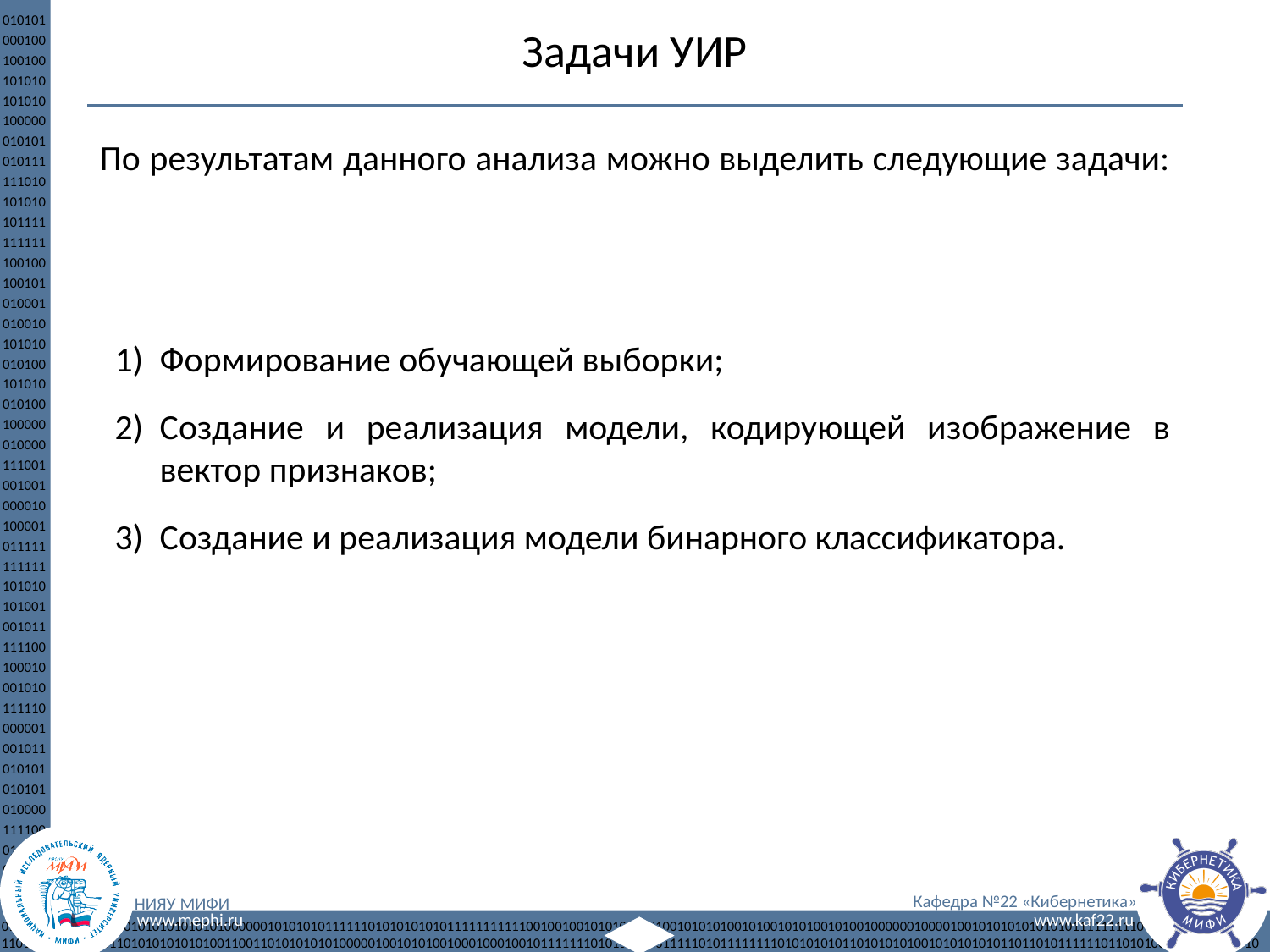

Задачи УИР
По результатам данного анализа можно выделить следующие задачи:

Формирование обучающей выборки;
Создание и реализация модели, кодирующей изображение в вектор признаков;
Создание и реализация модели бинарного классификатора.
9